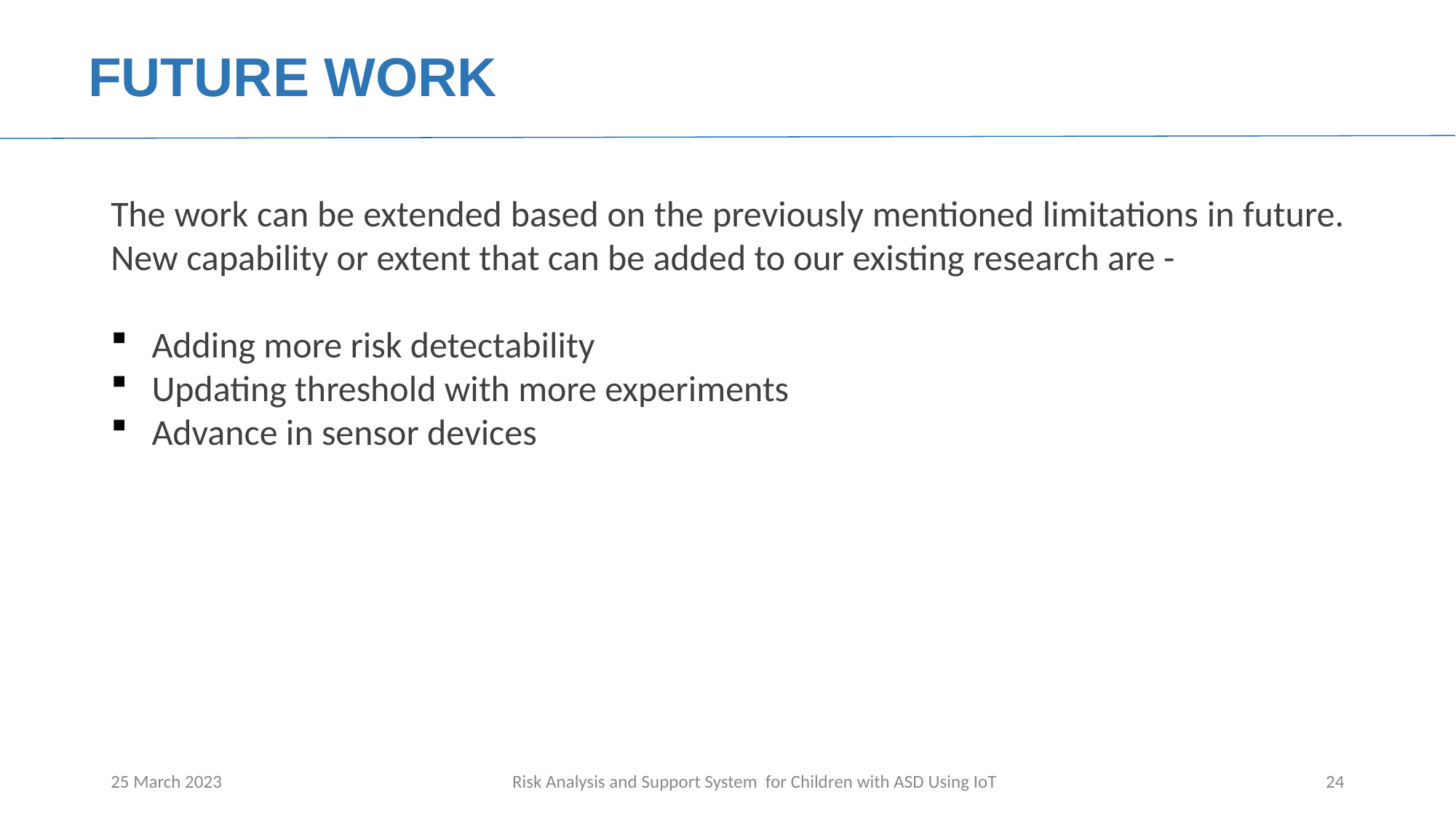

FUTURE WORK

The work can be extended based on the previously mentioned limitations in future. New capability or extent that can be added to our existing research are -

Adding more risk detectability
Updating threshold with more experiments
Advance in sensor devices

25 March 2023
Risk Analysis and Support System  for Children with ASD Using IoT
24